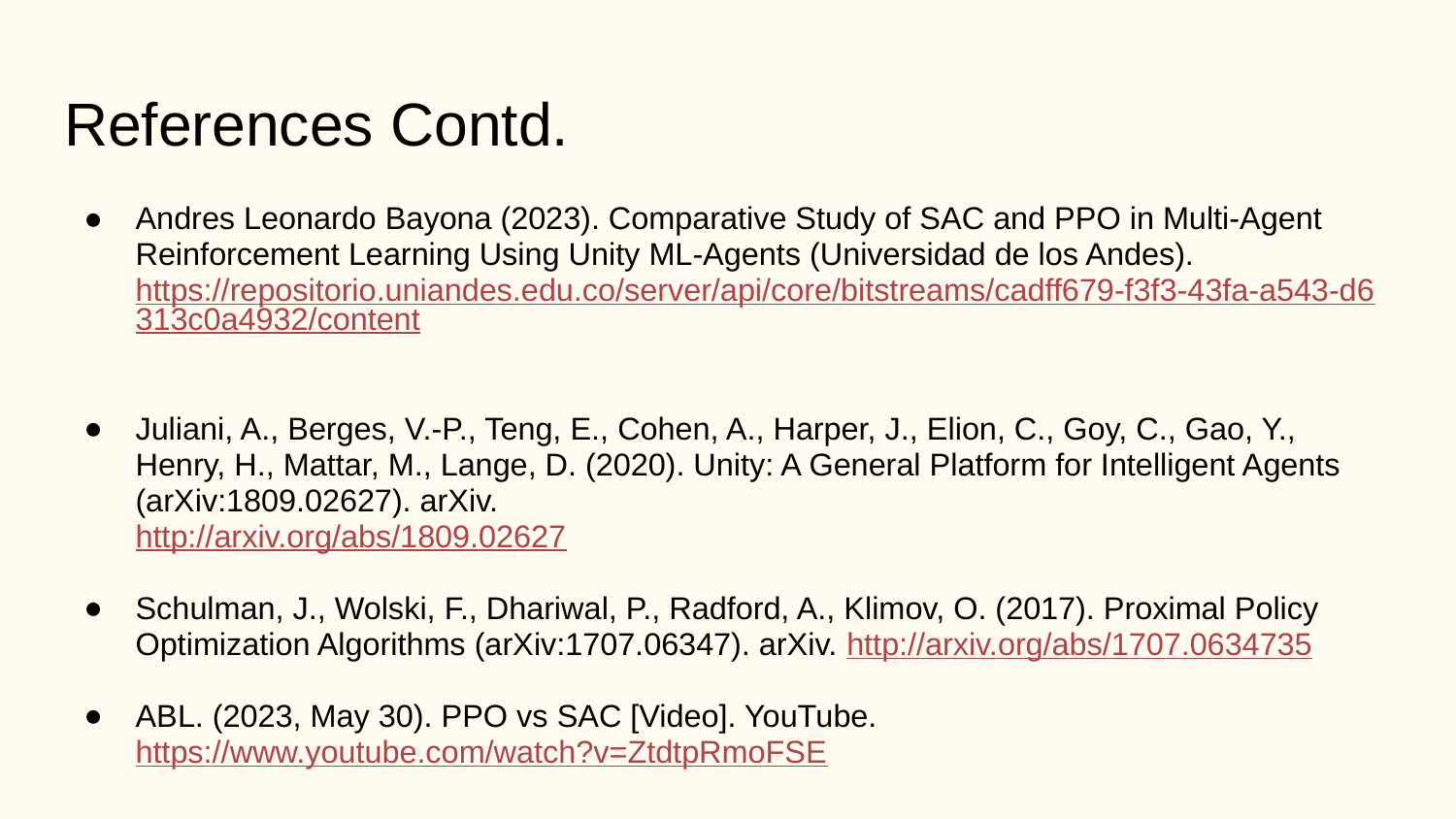

# References Contd.
Andres Leonardo Bayona (2023). Comparative Study of SAC and PPO in Multi-Agent Reinforcement Learning Using Unity ML-Agents (Universidad de los Andes). https://repositorio.uniandes.edu.co/server/api/core/bitstreams/cadff679-f3f3-43fa-a543-d6313c0a4932/content
Juliani, A., Berges, V.-P., Teng, E., Cohen, A., Harper, J., Elion, C., Goy, C., Gao, Y., Henry, H., Mattar, M., Lange, D. (2020). Unity: A General Platform for Intelligent Agents (arXiv:1809.02627). arXiv.
http://arxiv.org/abs/1809.02627
Schulman, J., Wolski, F., Dhariwal, P., Radford, A., Klimov, O. (2017). Proximal Policy Optimization Algorithms (arXiv:1707.06347). arXiv. http://arxiv.org/abs/1707.0634735
ABL. (2023, May 30). PPO vs SAC [Video]. YouTube. https://www.youtube.com/watch?v=ZtdtpRmoFSE